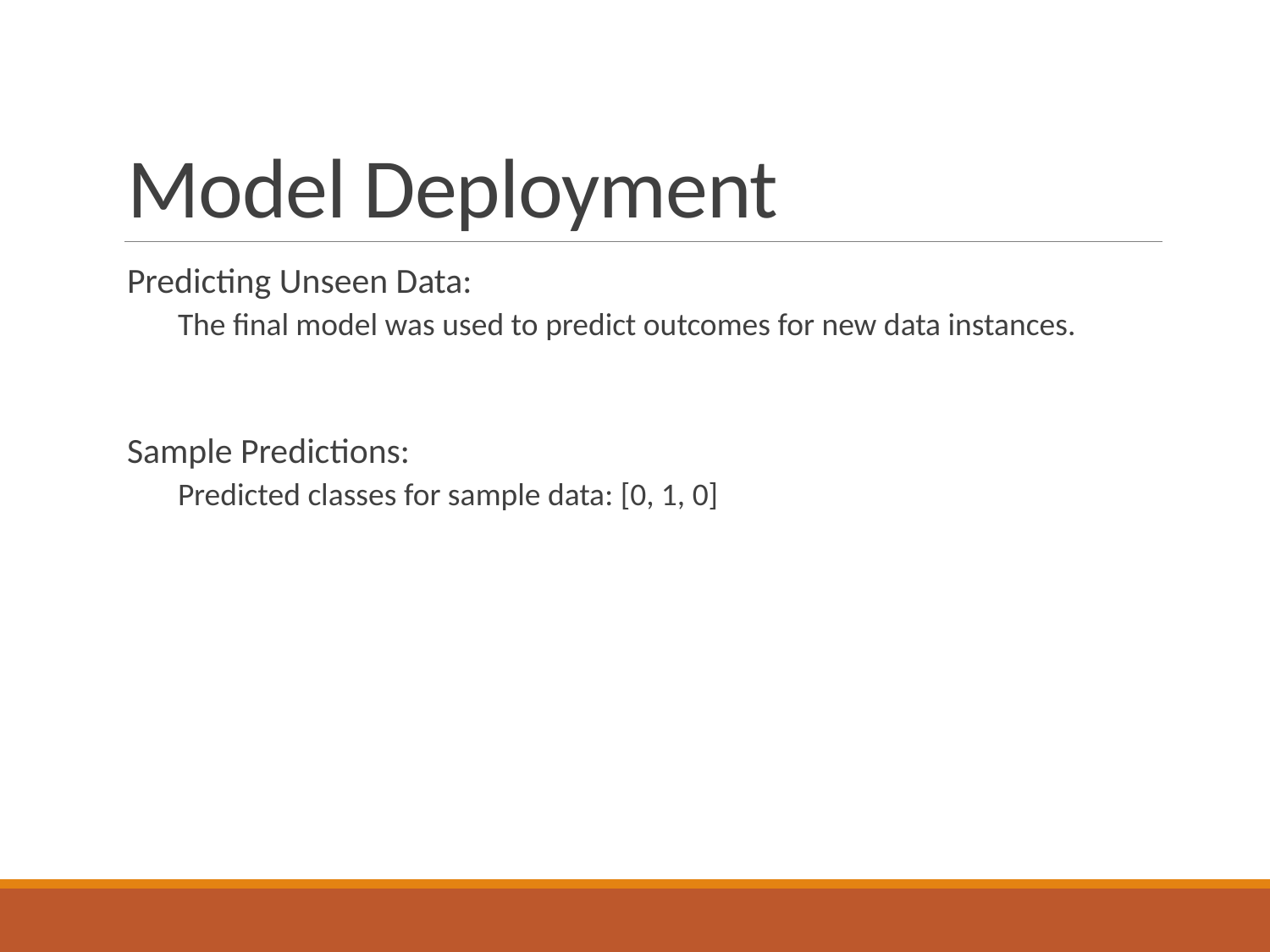

# Model Deployment
Predicting Unseen Data:
The final model was used to predict outcomes for new data instances.

Sample Predictions:
Predicted classes for sample data: [0, 1, 0]